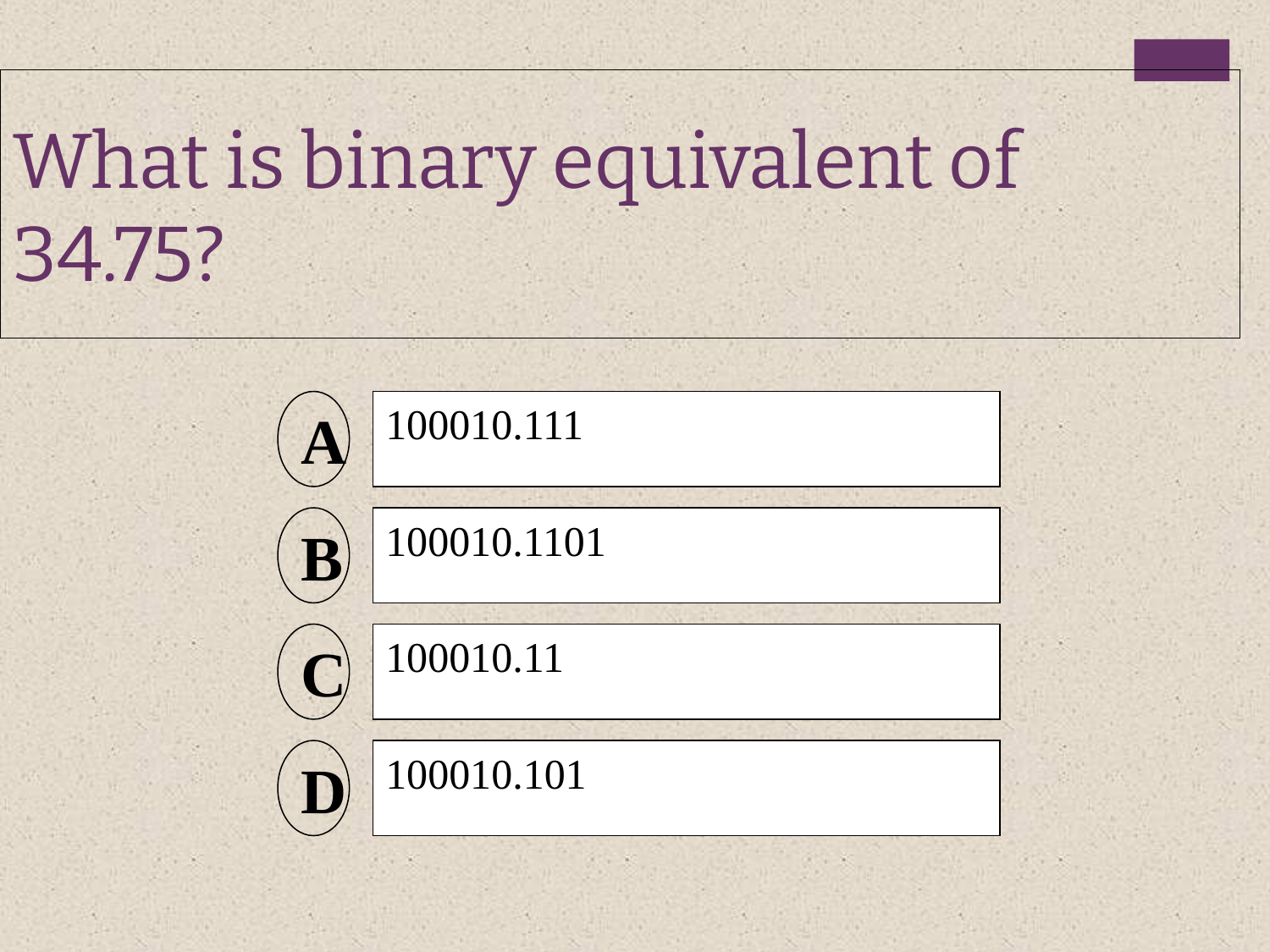

What is binary equivalent of 34.75?
A
100010.111

B
100010.1101
C
100010.11

D
100010.101